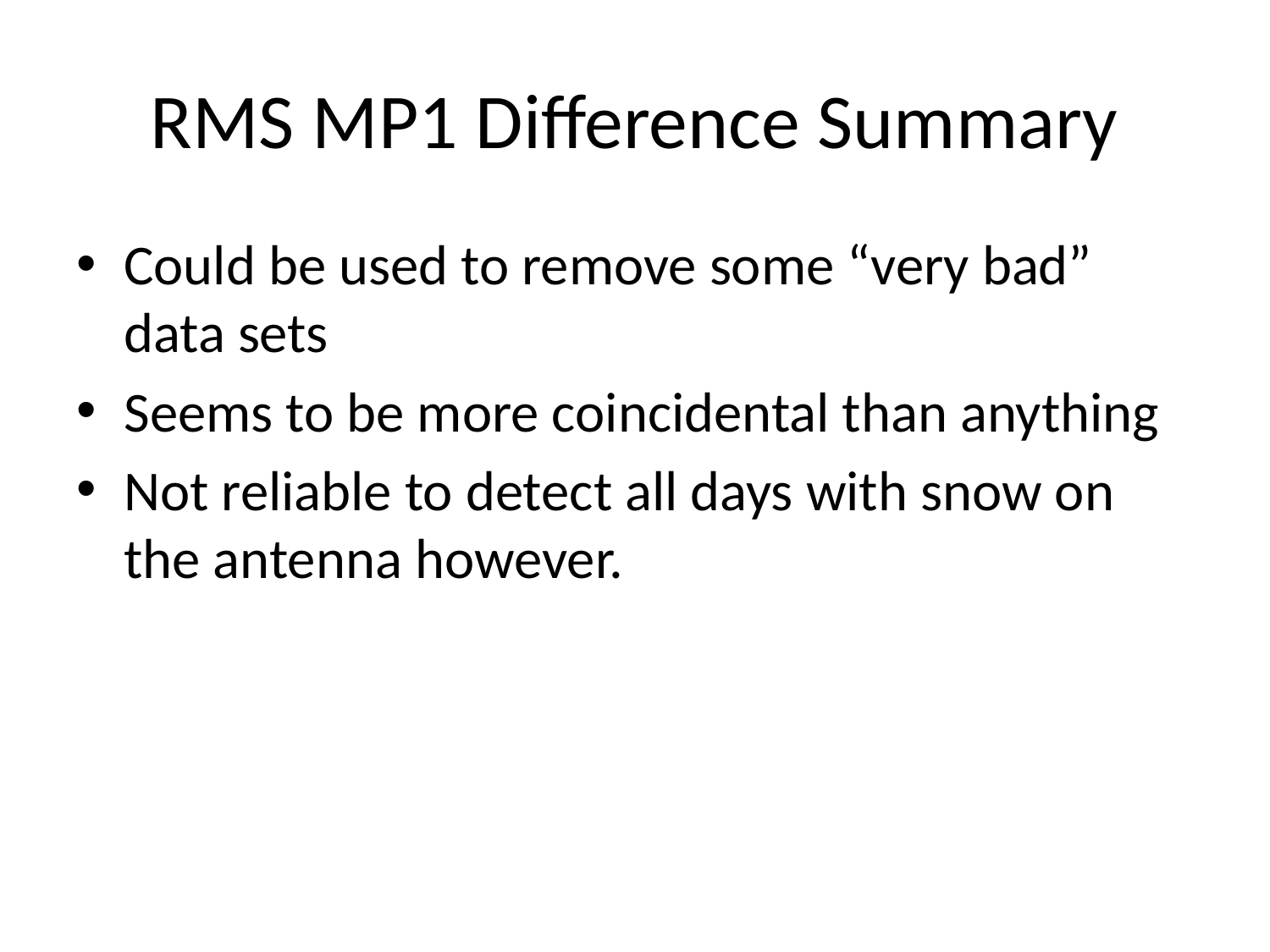

# RMS MP1 Difference Summary
Could be used to remove some “very bad” data sets
Seems to be more coincidental than anything
Not reliable to detect all days with snow on the antenna however.